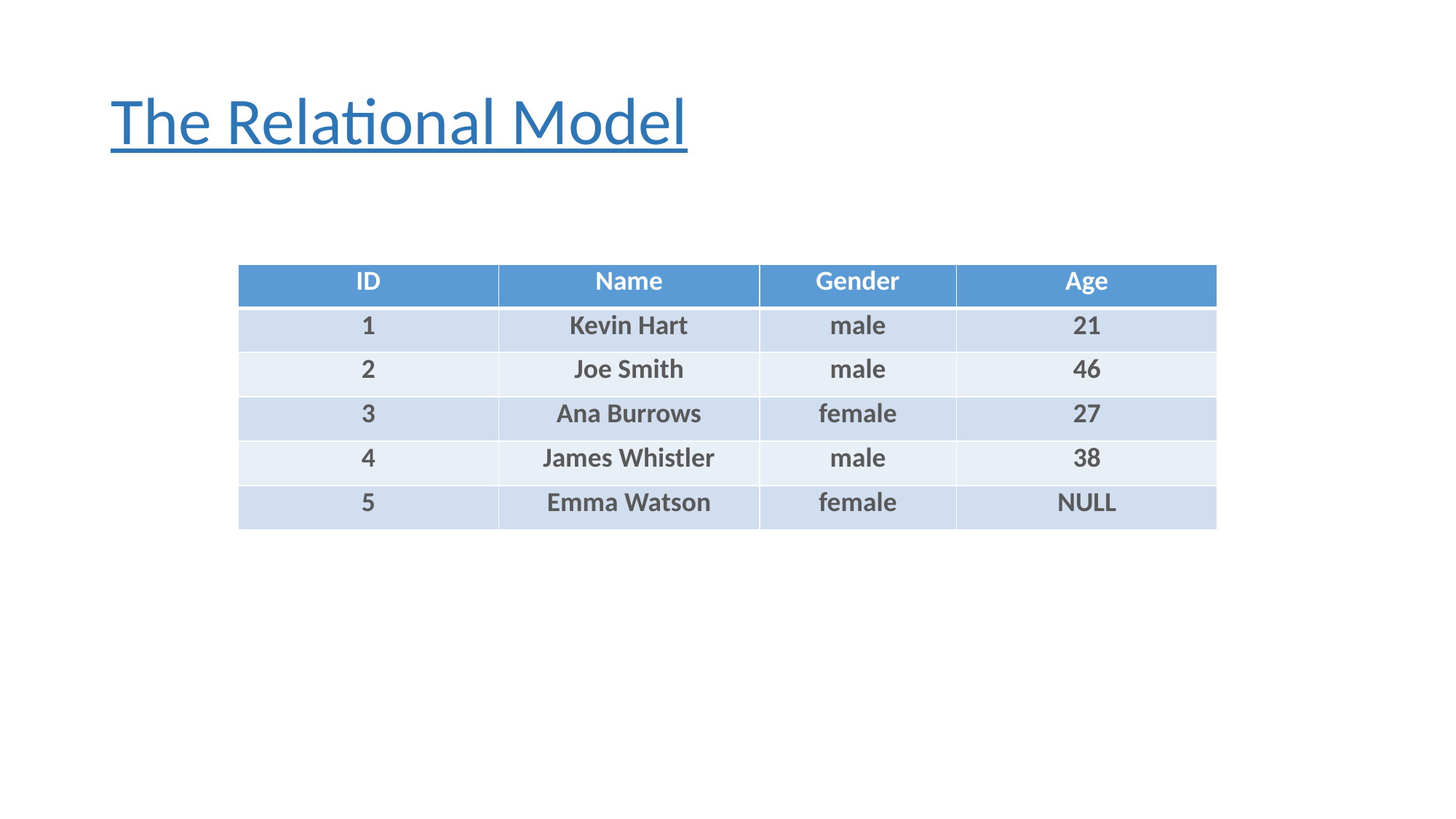

# The Relational Model
| ID | Name | Gender | Age |
| --- | --- | --- | --- |
| 1 | Kevin Hart | male | 21 |
| 2 | Joe Smith | male | 46 |
| 3 | Ana Burrows | female | 27 |
| 4 | James Whistler | male | 38 |
| 5 | Emma Watson | female | NULL |